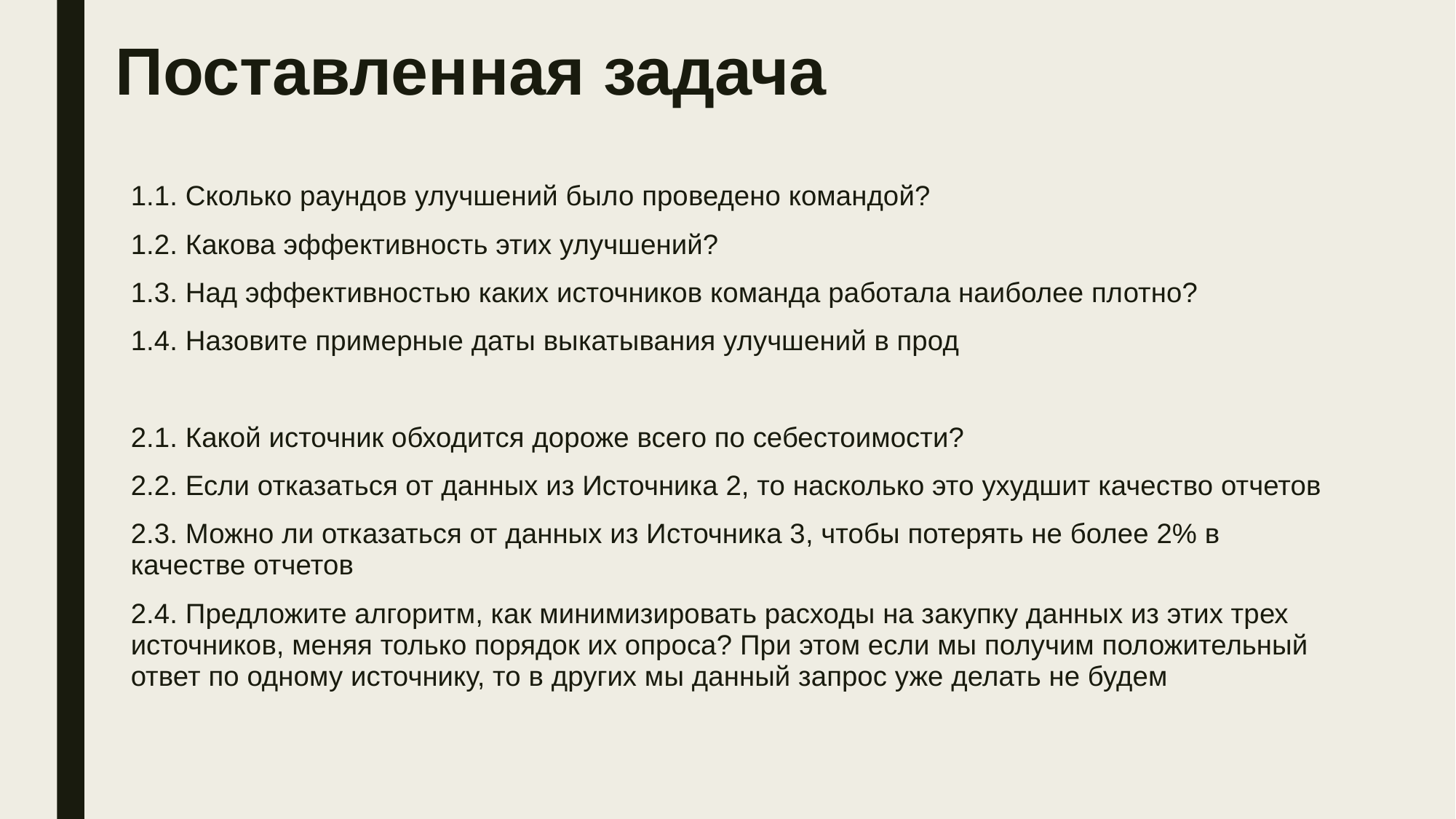

Поставленная задача
1.1. Сколько раундов улучшений было проведено командой?
1.2. Какова эффективность этих улучшений?
1.3. Над эффективностью каких источников команда работала наиболее плотно?
1.4. Назовите примерные даты выкатывания улучшений в прод

2.1. Какой источник обходится дороже всего по себестоимости?
2.2. Если отказаться от данных из Источника 2, то насколько это ухудшит качество отчетов
2.3. Можно ли отказаться от данных из Источника 3, чтобы потерять не более 2% в качестве отчетов
2.4. Предложите алгоритм, как минимизировать расходы на закупку данных из этих трех источников, меняя только порядок их опроса? При этом если мы получим положительный ответ по одному источнику, то в других мы данный запрос уже делать не будем